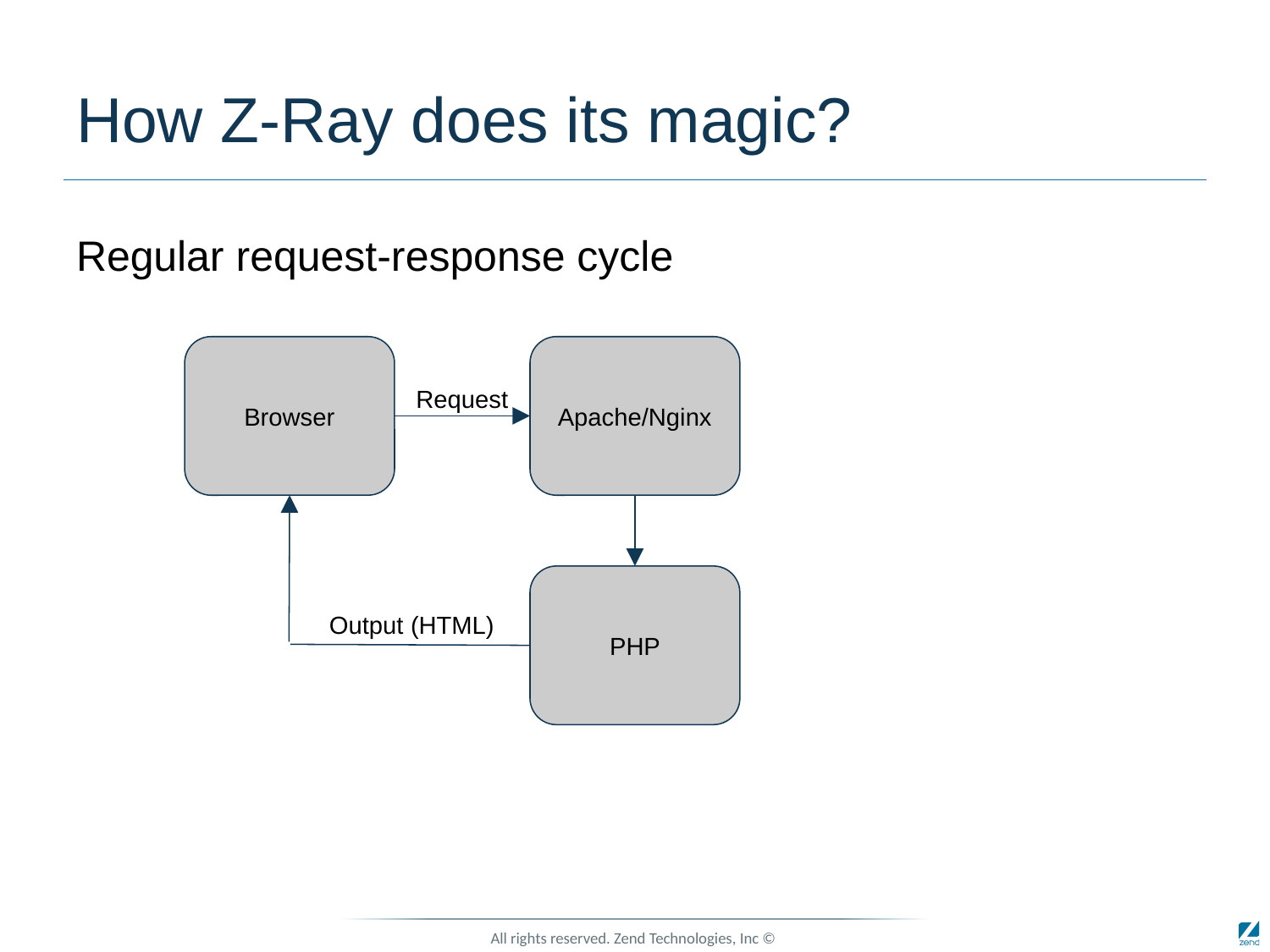

# How Z-Ray does its magic?
Regular request-response cycle

Browser
Apache/Nginx
Request
PHP
Output (HTML)